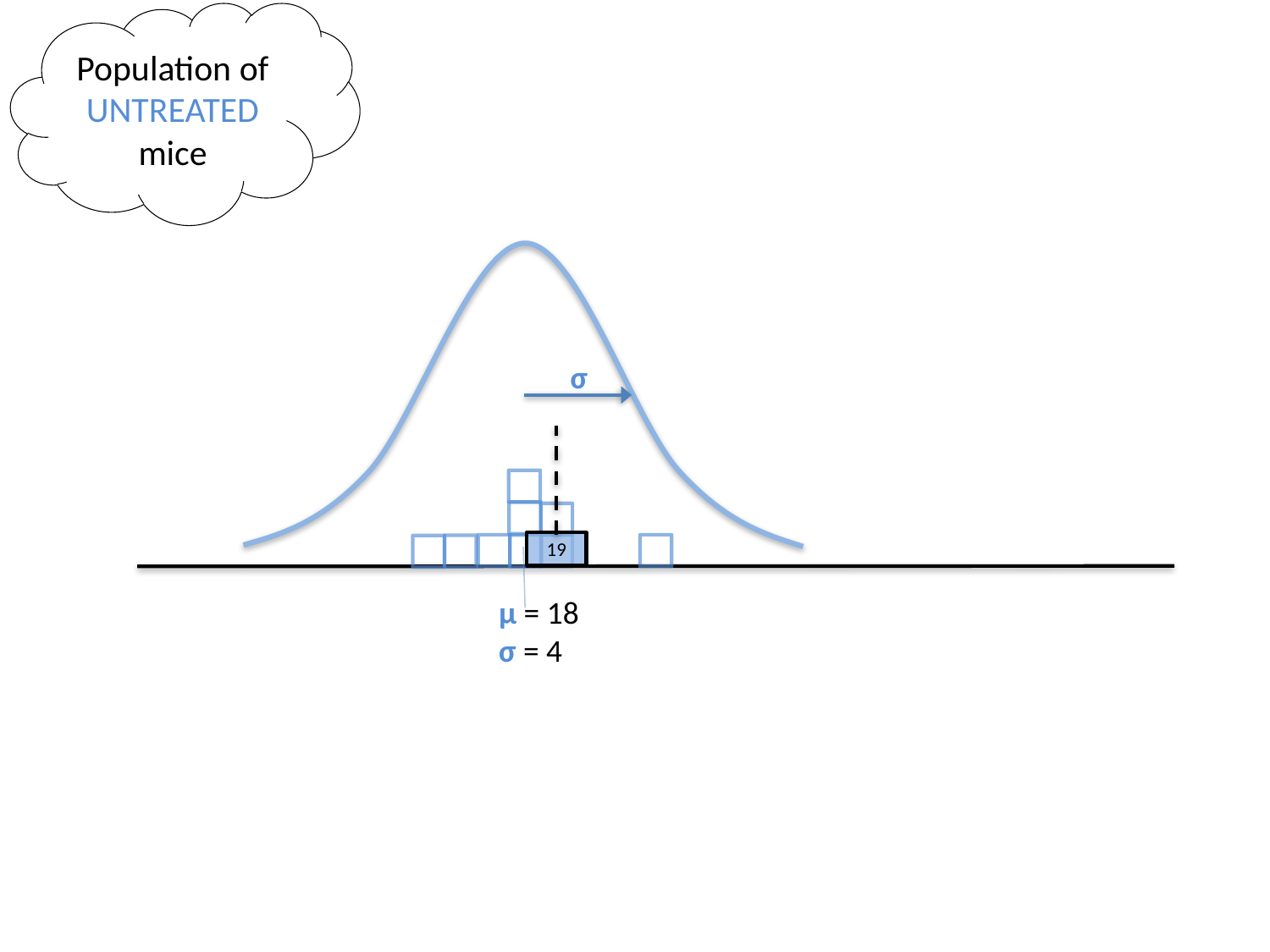

Population of UNTREATED mice

σ

19

µ = 18
σ = 4